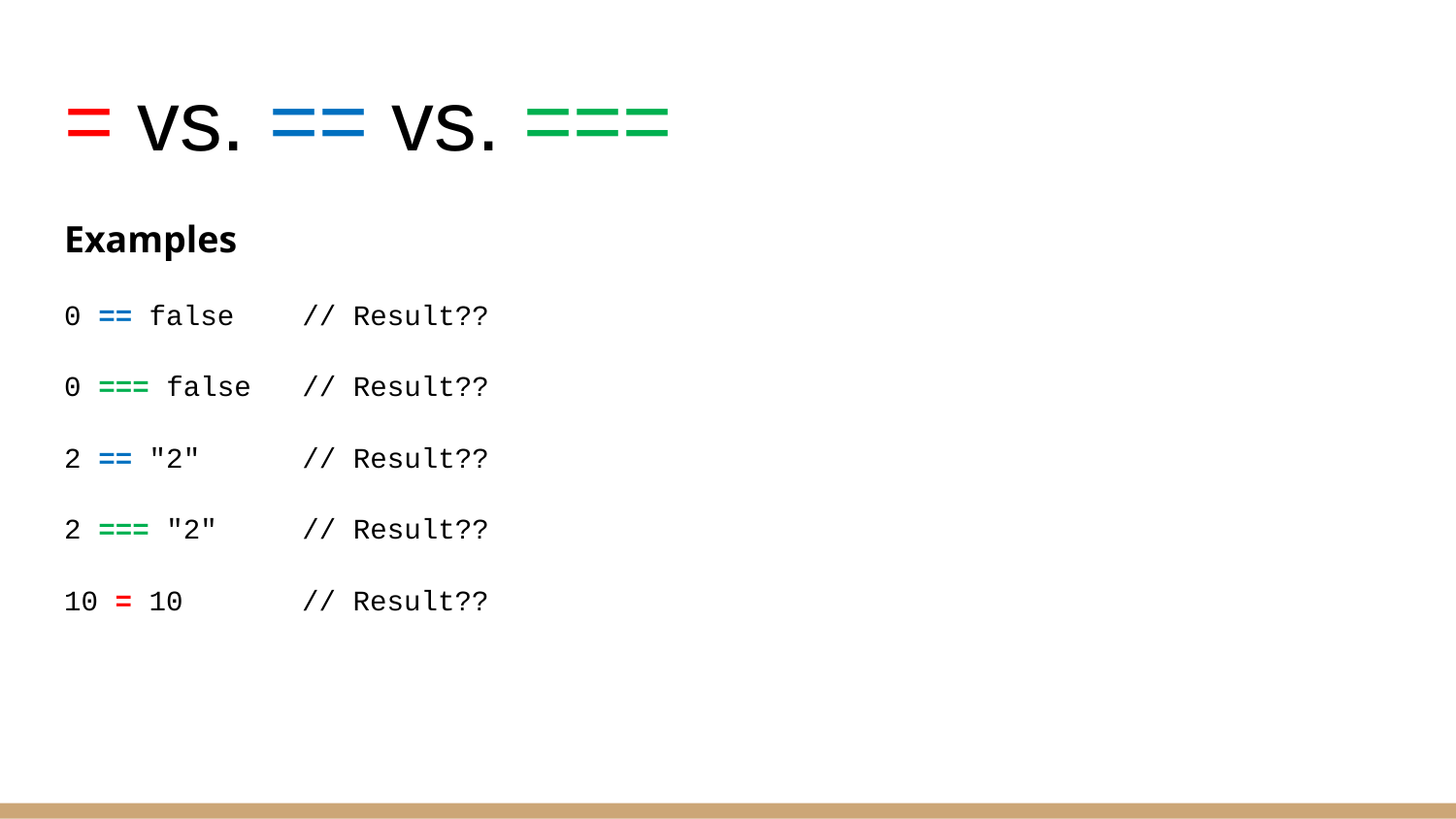

# = vs. == vs. ===
Examples
0 == false    // Result??
0 === false   // Result??
2 == "2"      // Result??
2 === "2"     // Result??
10 = 10       // Result??